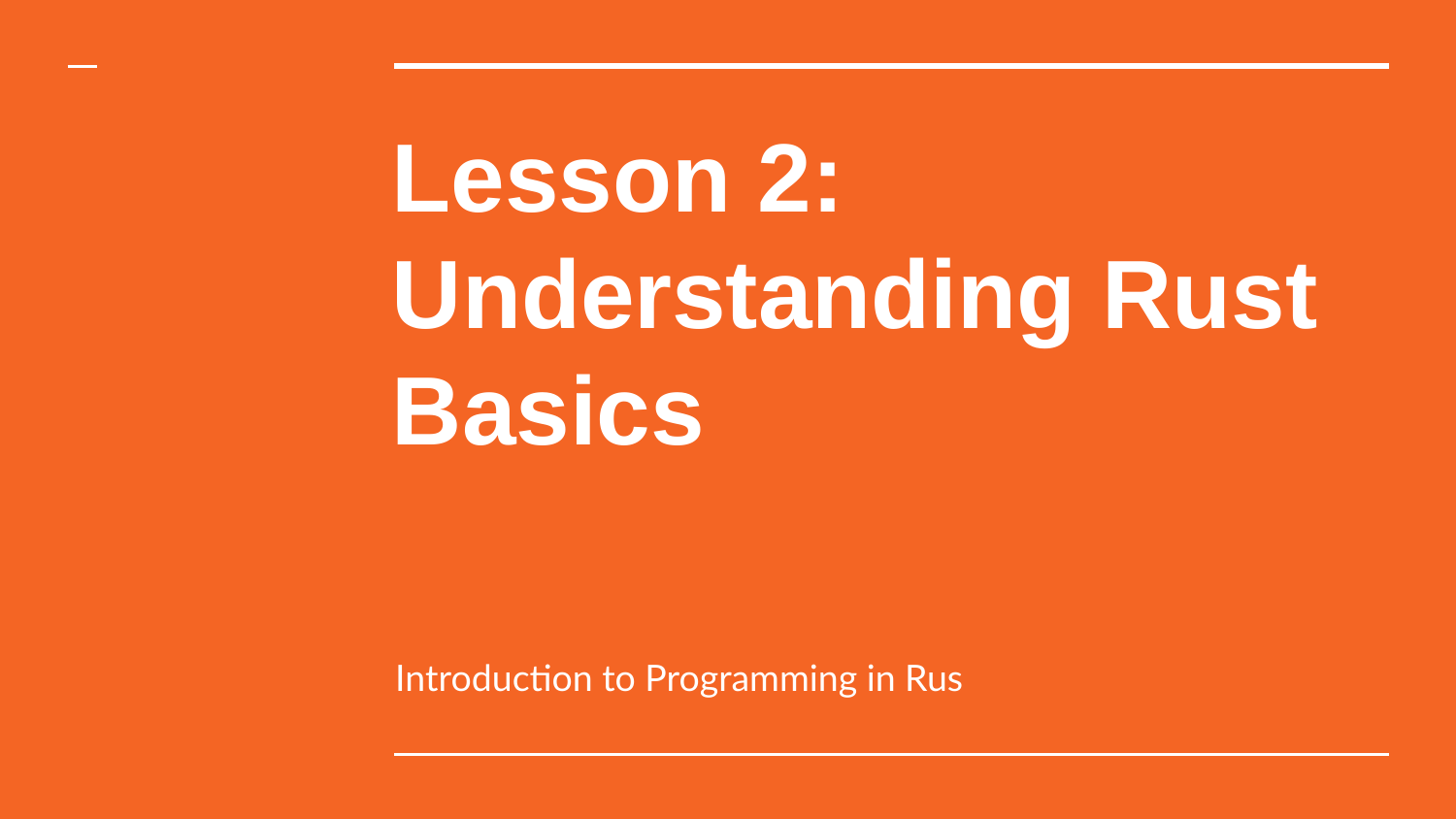

# Lesson 2: Understanding Rust Basics
Introduction to Programming in Rus